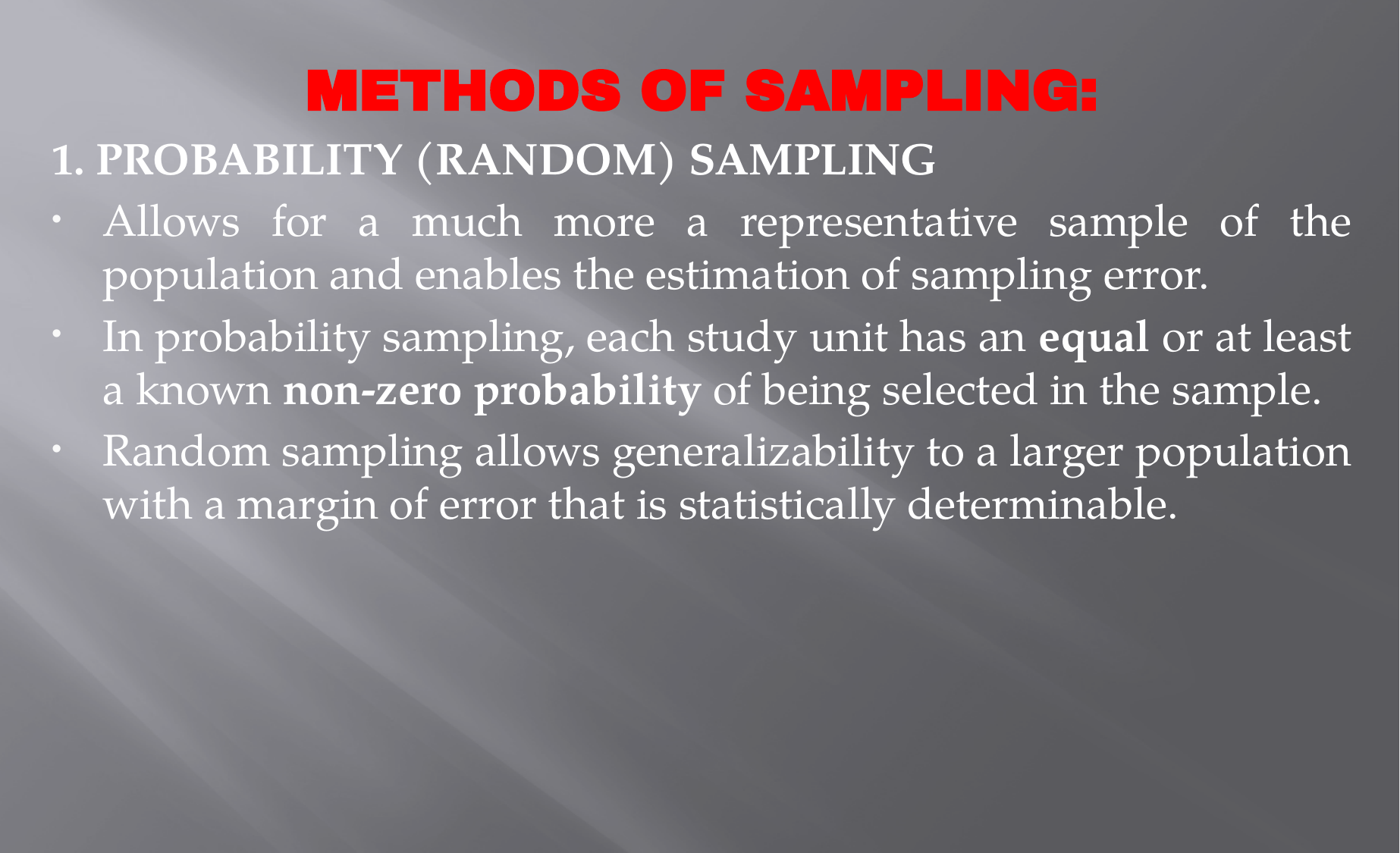

METHODS OF SAMPLING:
1. PROBABILITY (RANDOM) SAMPLING
Allows for a much more a representative sample of the population and enables the estimation of sampling error.
In probability sampling, each study unit has an equal or at least a known non-zero probability of being selected in the sample.
Random sampling allows generalizability to a larger population with a margin of error that is statistically determinable.